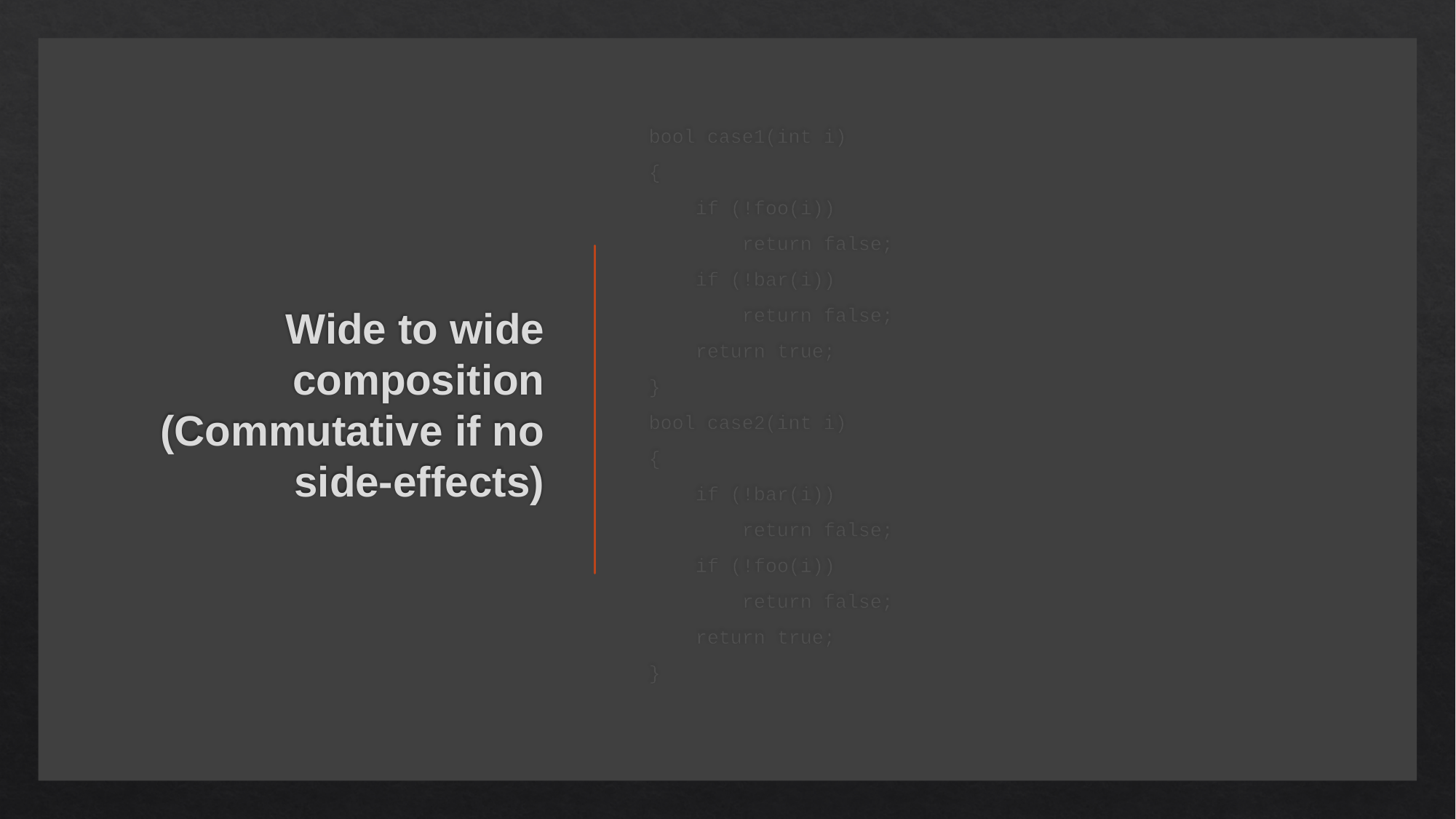

# Wide to wide composition (Commutative if no side-effects)
bool case1(int i)
{
    if (!foo(i))
        return false;
    if (!bar(i))
        return false;
    return true;
}
bool case2(int i)
{
    if (!bar(i))
        return false;
    if (!foo(i))
        return false;
    return true;
}